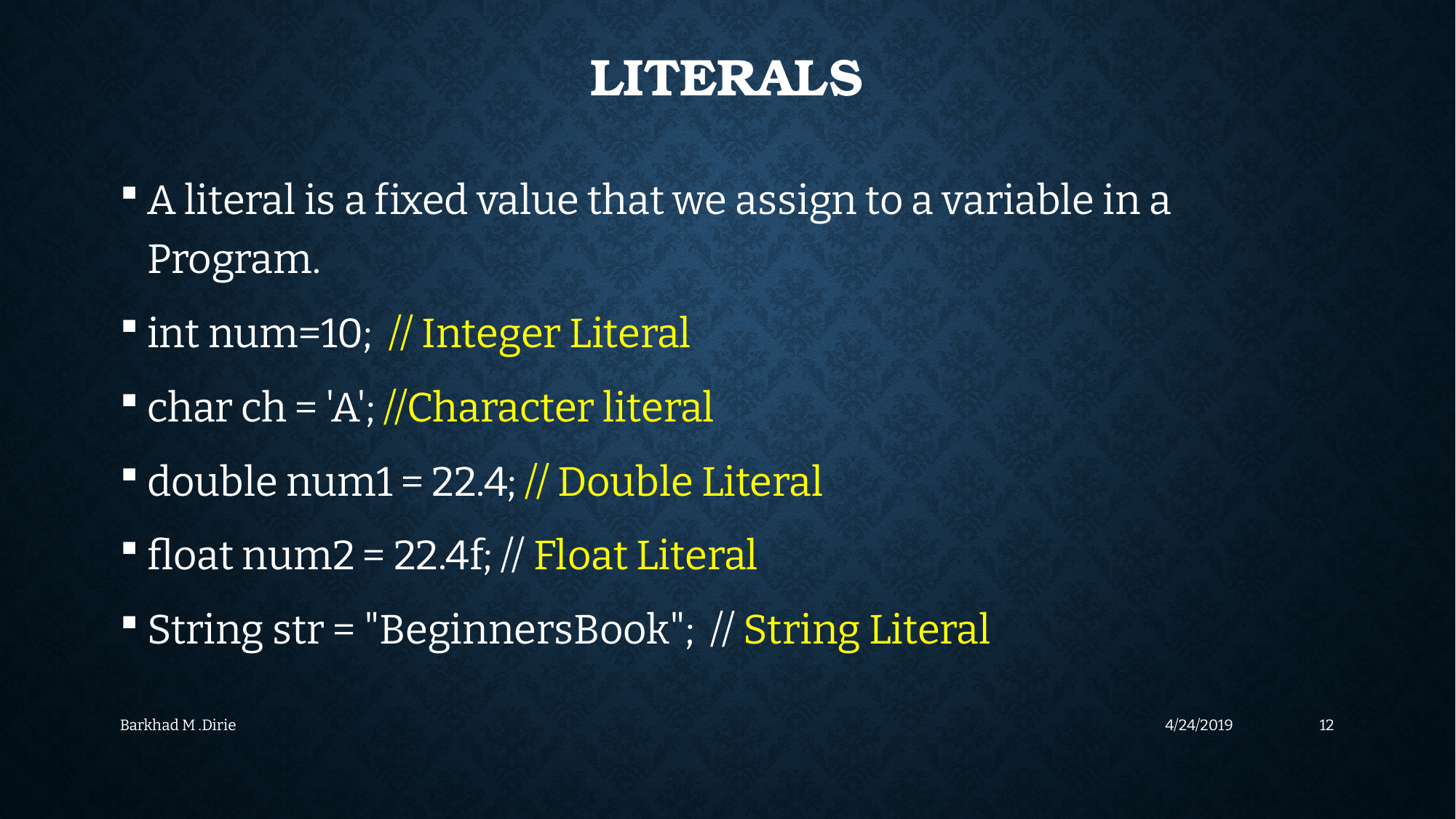

# literals
A literal is a fixed value that we assign to a variable in a Program.
int num=10;  // Integer Literal
char ch = 'A'; //Character literal
double num1 = 22.4; // Double Literal
float num2 = 22.4f; // Float Literal
String str = "BeginnersBook";  // String Literal
Barkhad M .Dirie
4/24/2019
12